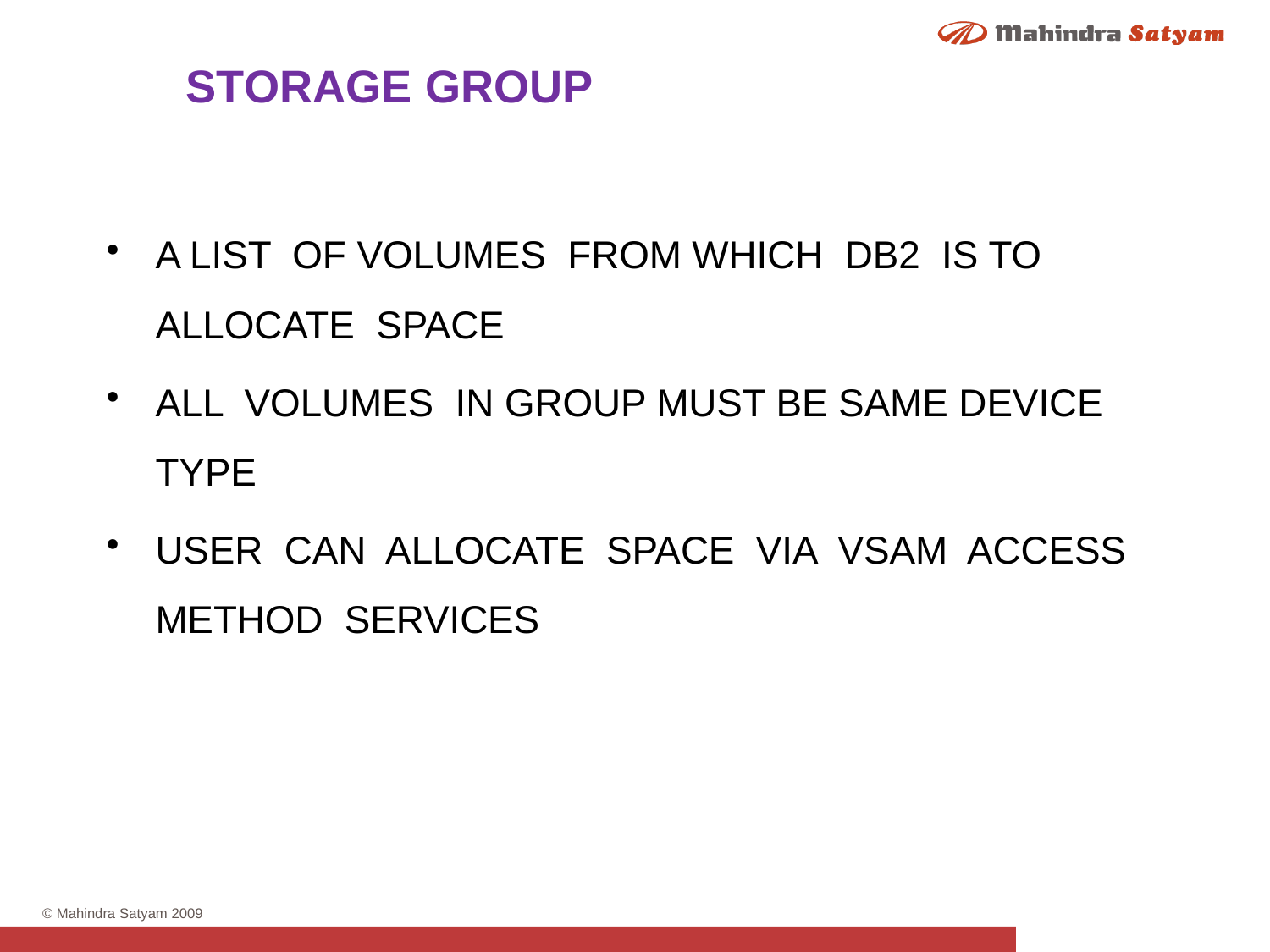

STORAGE GROUP
A LIST  OF VOLUMES  FROM WHICH  DB2  IS TO  ALLOCATE  SPACE
ALL  VOLUMES  IN GROUP MUST BE SAME DEVICE TYPE
USER  CAN  ALLOCATE  SPACE  VIA  VSAM  ACCESS  METHOD  SERVICES